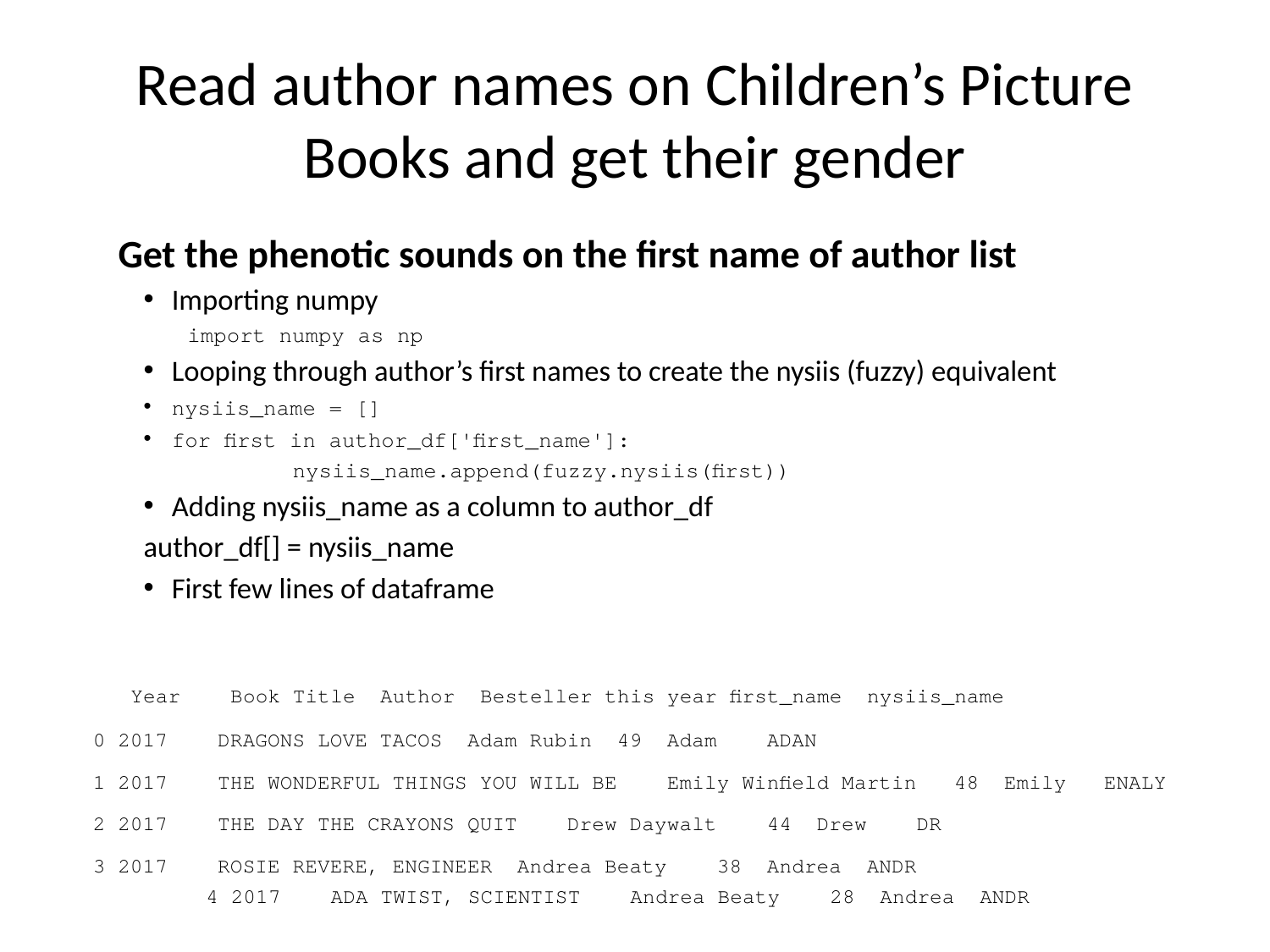

# Read author names on Children’s Picture Books and get their gender
	Get the phenotic sounds on the first name of author list
Importing numpy
import numpy as np
Looping through author’s first names to create the nysiis (fuzzy) equivalent
nysiis_name = []
for first in author_df['first_name']:
        nysiis_name.append(fuzzy.nysiis(first))
Adding nysiis_name as a column to author_df
author_df[] = nysiis_name
First few lines of dataframe

	 Year    Book Title  Author  Besteller this year first_name  nysiis_name
     0 2017    DRAGONS LOVE TACOS  Adam Rubin  49  Adam    ADAN
     1 2017    THE WONDERFUL THINGS YOU WILL BE    Emily Winfield Martin   48  Emily   ENALY
     2 2017    THE DAY THE CRAYONS QUIT    Drew Daywalt    44  Drew    DR
     3 2017    ROSIE REVERE, ENGINEER  Andrea Beaty    38  Andrea  ANDR
     4 2017    ADA TWIST, SCIENTIST    Andrea Beaty    28  Andrea  ANDR